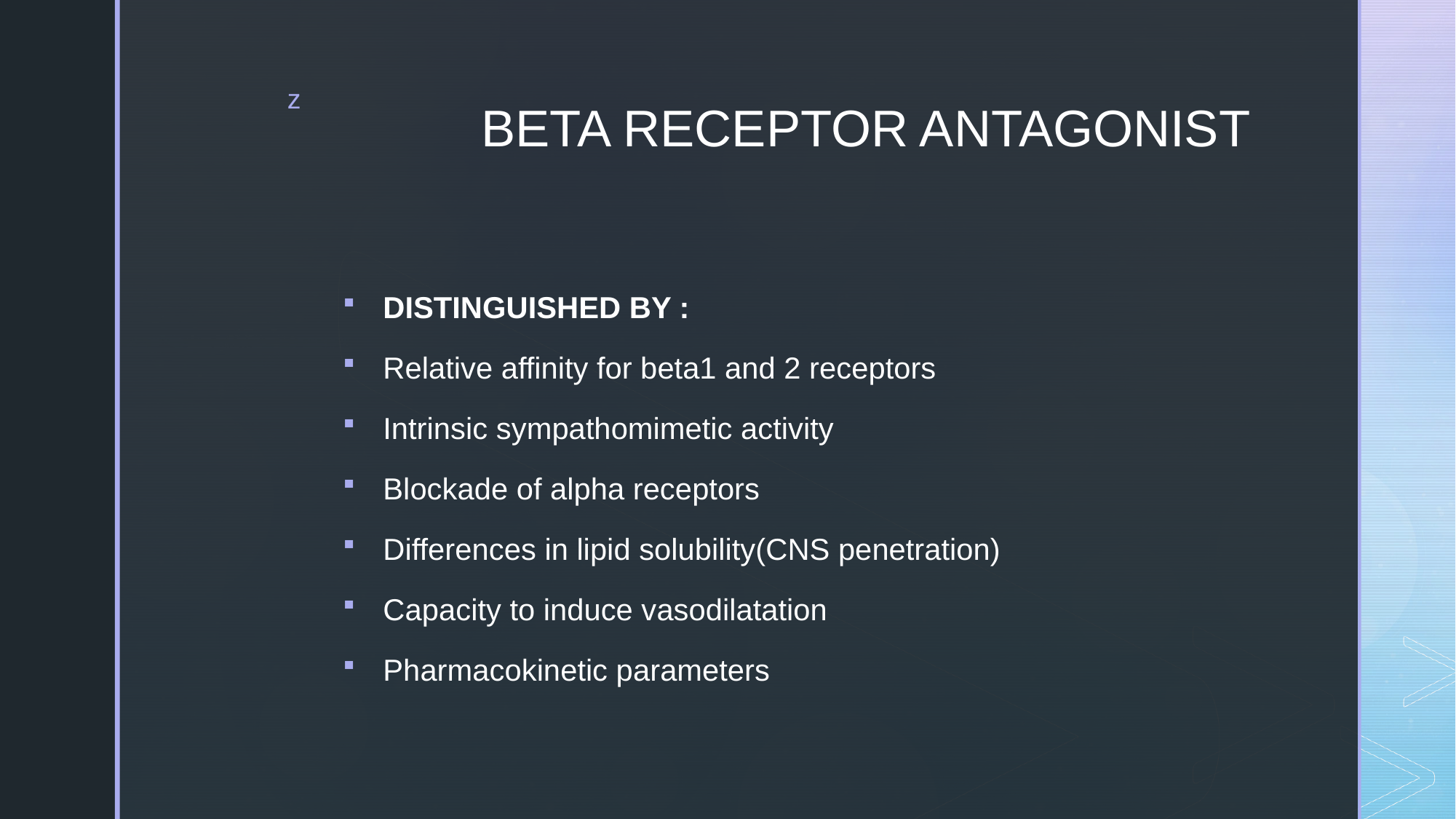

# BETA RECEPTOR ANTAGONIST
DISTINGUISHED BY :
Relative affinity for beta1 and 2 receptors
Intrinsic sympathomimetic activity
Blockade of alpha receptors
Differences in lipid solubility(CNS penetration)
Capacity to induce vasodilatation
Pharmacokinetic parameters